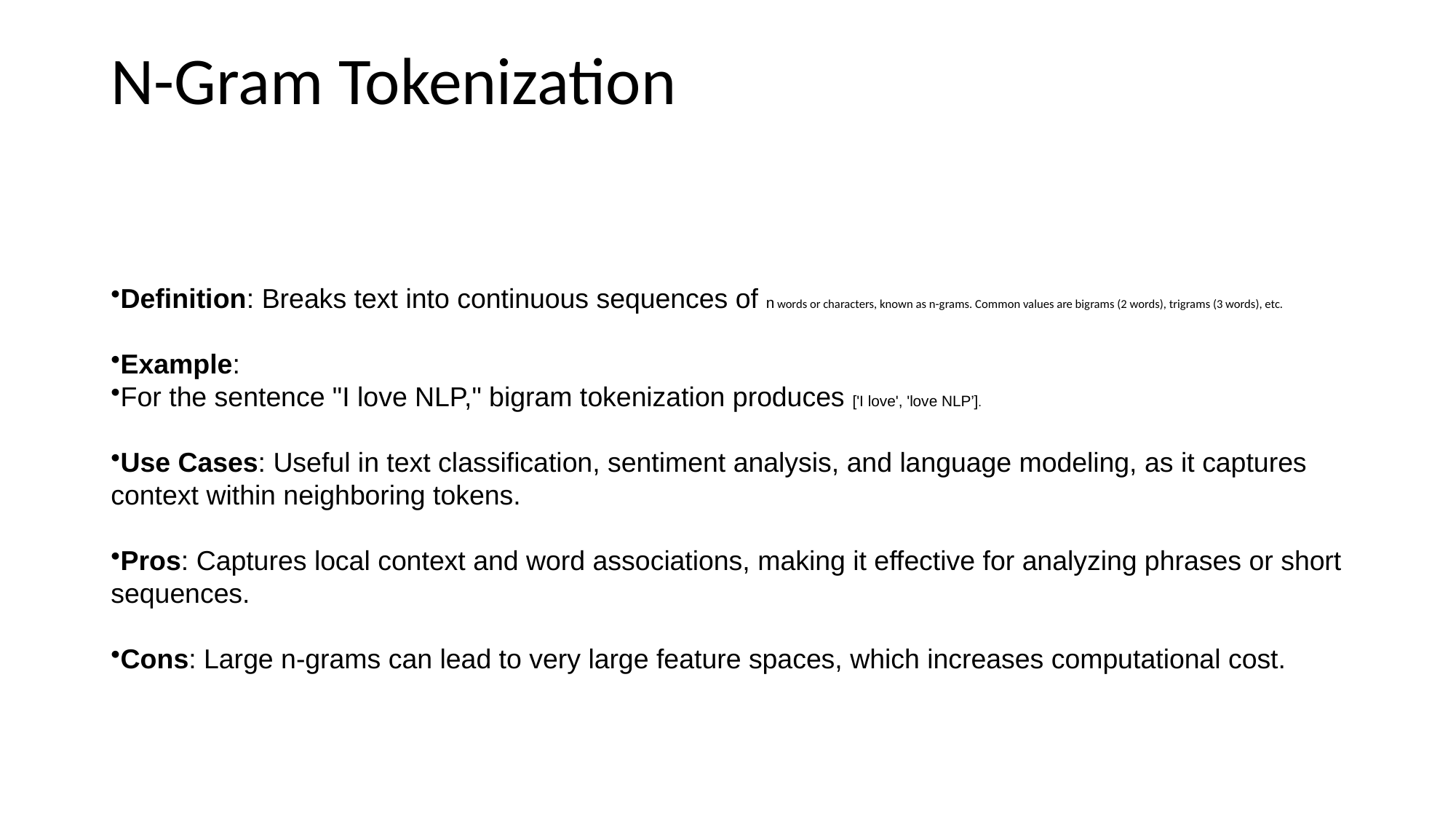

# N-Gram Tokenization
Definition: Breaks text into continuous sequences of n words or characters, known as n-grams. Common values are bigrams (2 words), trigrams (3 words), etc.

Example:
For the sentence "I love NLP," bigram tokenization produces ['I love', 'love NLP’].

Use Cases: Useful in text classification, sentiment analysis, and language modeling, as it captures context within neighboring tokens.

Pros: Captures local context and word associations, making it effective for analyzing phrases or short sequences.

Cons: Large n-grams can lead to very large feature spaces, which increases computational cost.